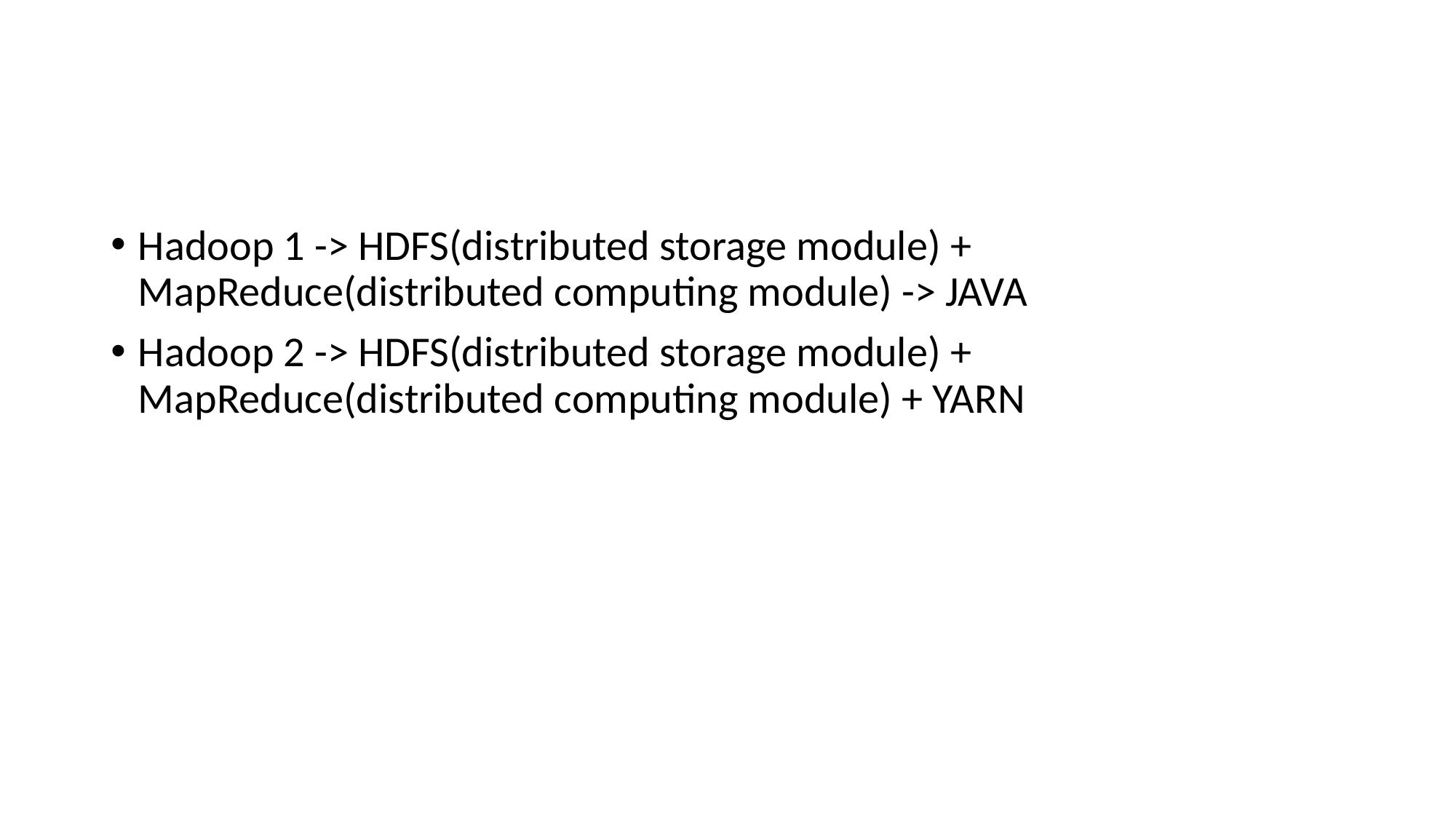

#
Hadoop 1 -> HDFS(distributed storage module) + MapReduce(distributed computing module) -> JAVA
Hadoop 2 -> HDFS(distributed storage module) + MapReduce(distributed computing module) + YARN